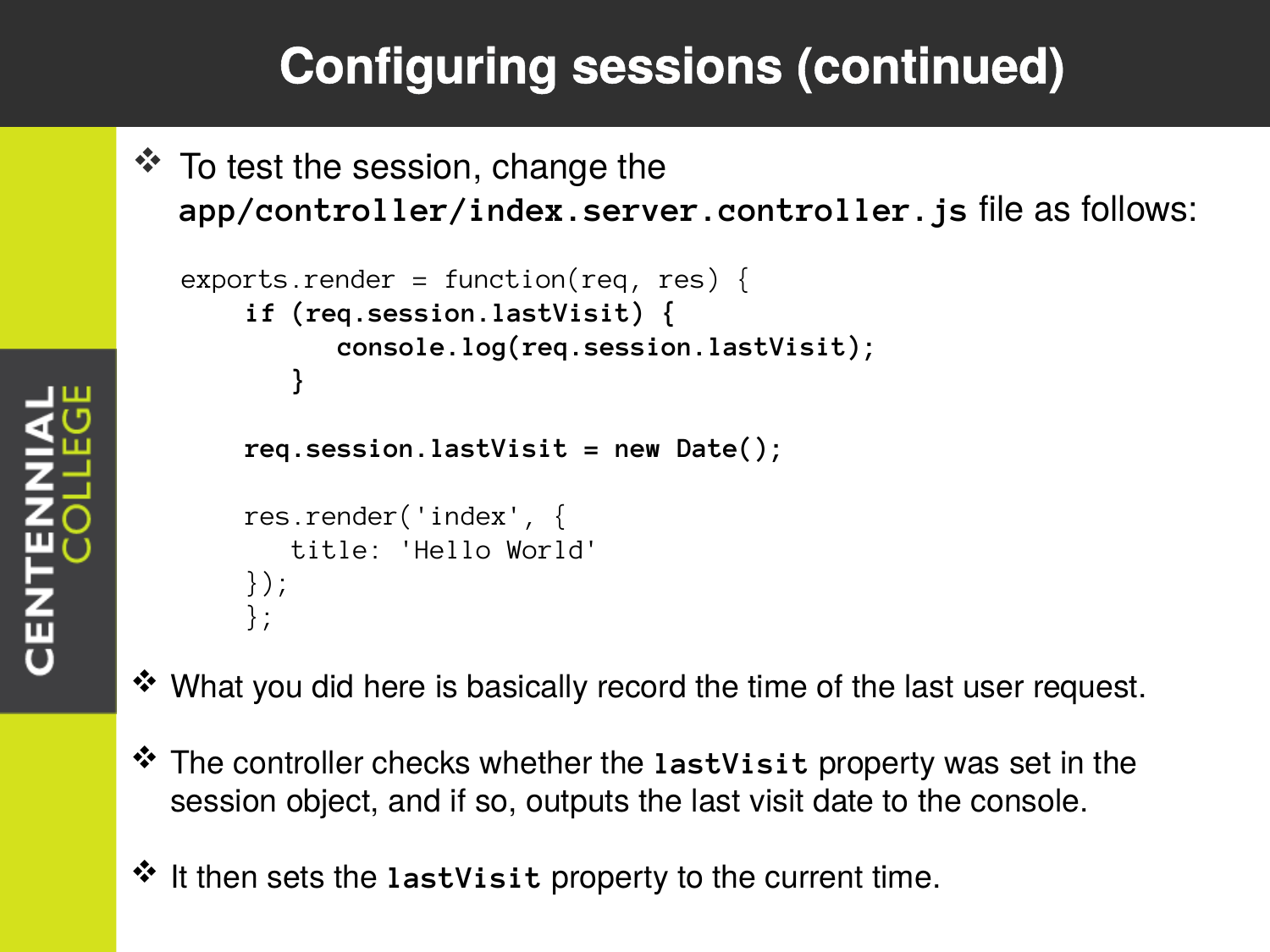

# Configuring sessions (continued)
To test the session, change the app/controller/index.server.controller.js file as follows:

exports.render = function(req, res) {
if (req.session.lastVisit) {
      console.log(req.session.lastVisit);
   }

req.session.lastVisit = new Date();

res.render('index', {
   title: 'Hello World'
});
};
What you did here is basically record the time of the last user request.

The controller checks whether the lastVisit property was set in the session object, and if so, outputs the last visit date to the console.

It then sets the lastVisit property to the current time.